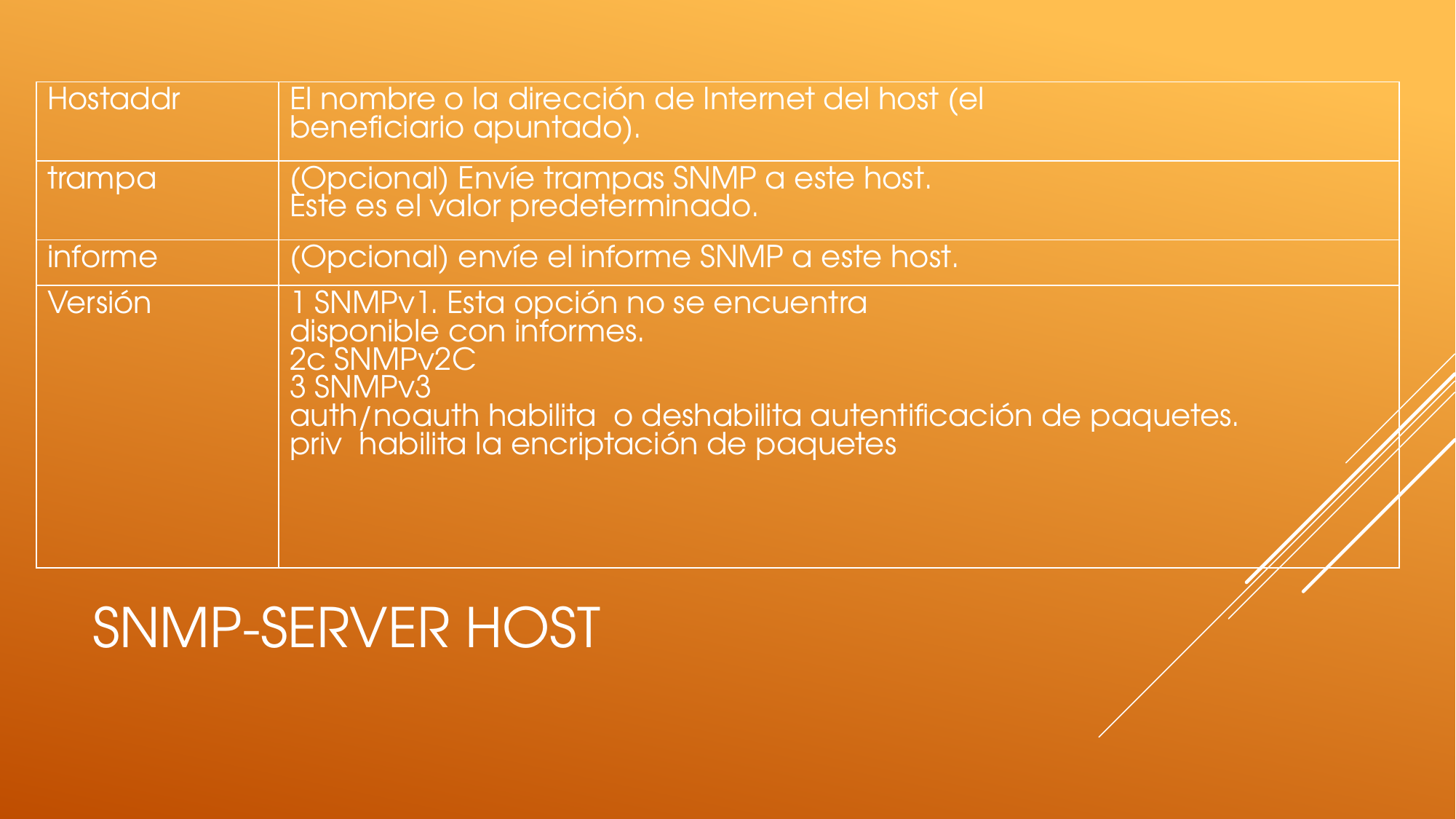

| Hostaddr | El nombre o la dirección de Internet del host (el beneficiario apuntado). |
| --- | --- |
| trampa | (Opcional) Envíe trampas SNMP a este host. Este es el valor predeterminado. |
| informe | (Opcional) envíe el informe SNMP a este host. |
| Versión | 1 SNMPv1. Esta opción no se encuentra disponible con informes. 2c SNMPv2C 3 SNMPv3 auth/noauth habilita o deshabilita autentificación de paquetes. priv habilita la encriptación de paquetes |
# Snmp-server host